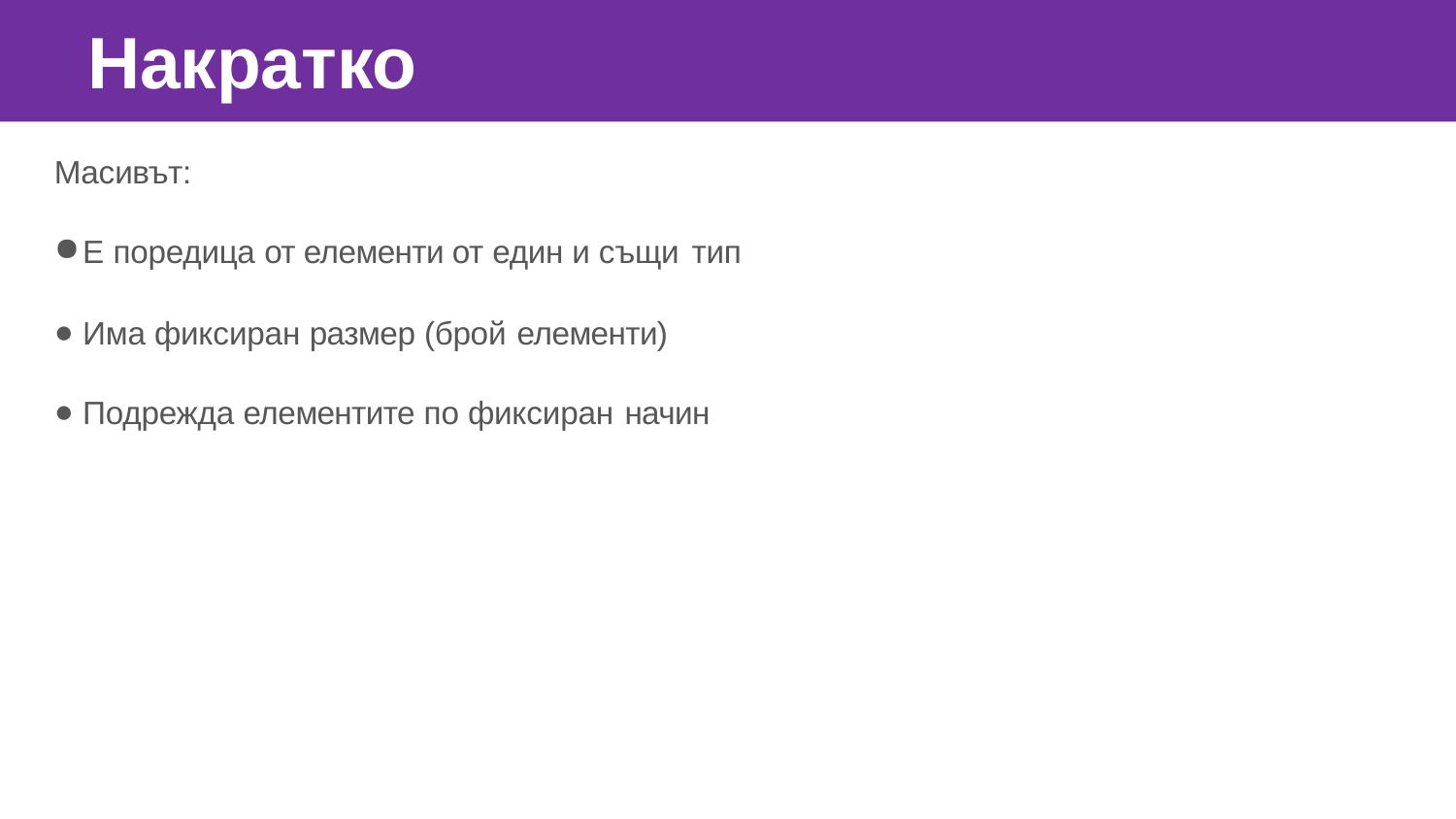

# Накратко
Масивът:

Е поредица от елементи от един и същи тип

Има фиксиран размер (брой елементи)

Подрежда елементите по фиксиран начин